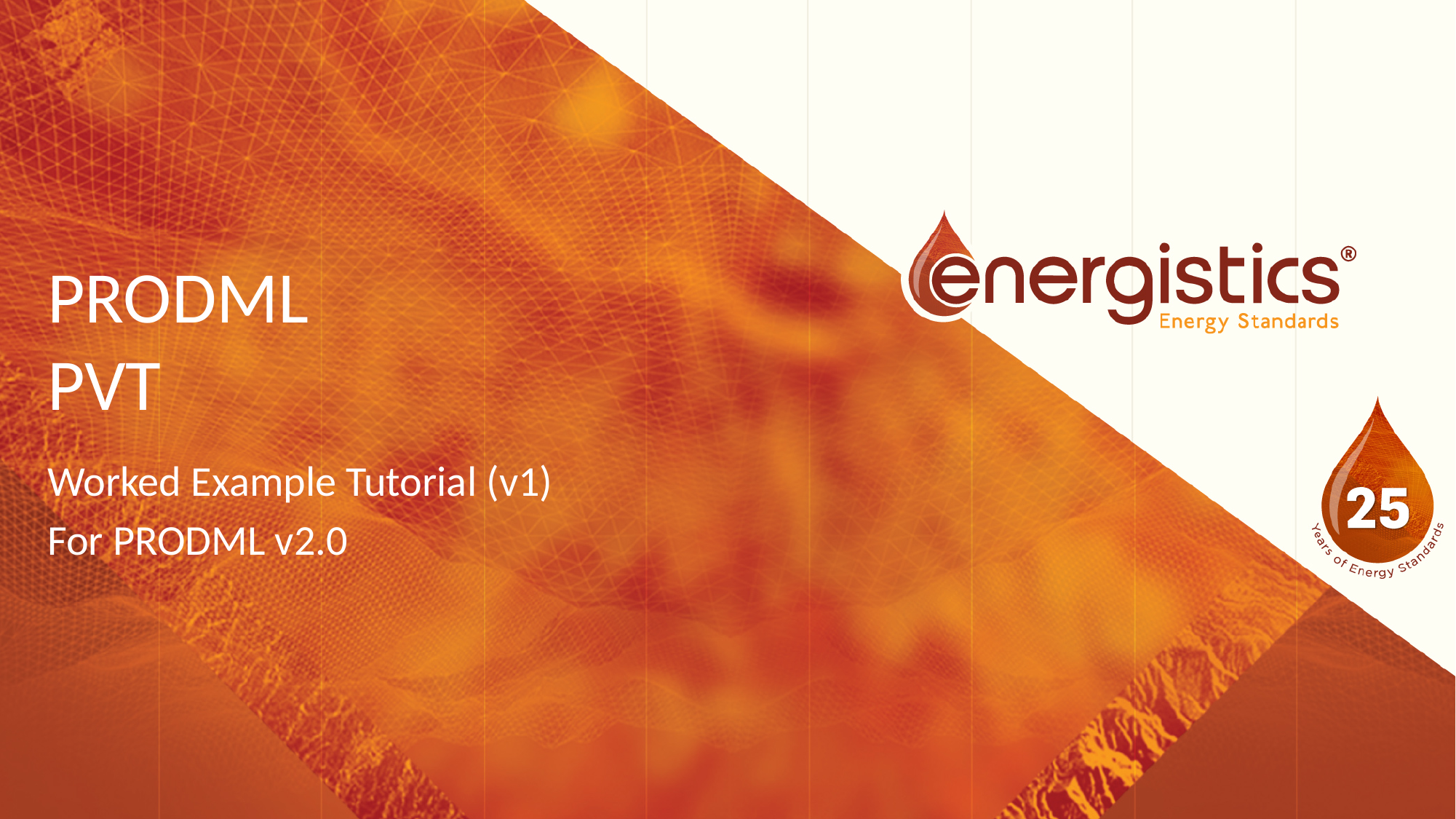

# PRODML PVT
Worked Example Tutorial (v1)
For PRODML v2.0